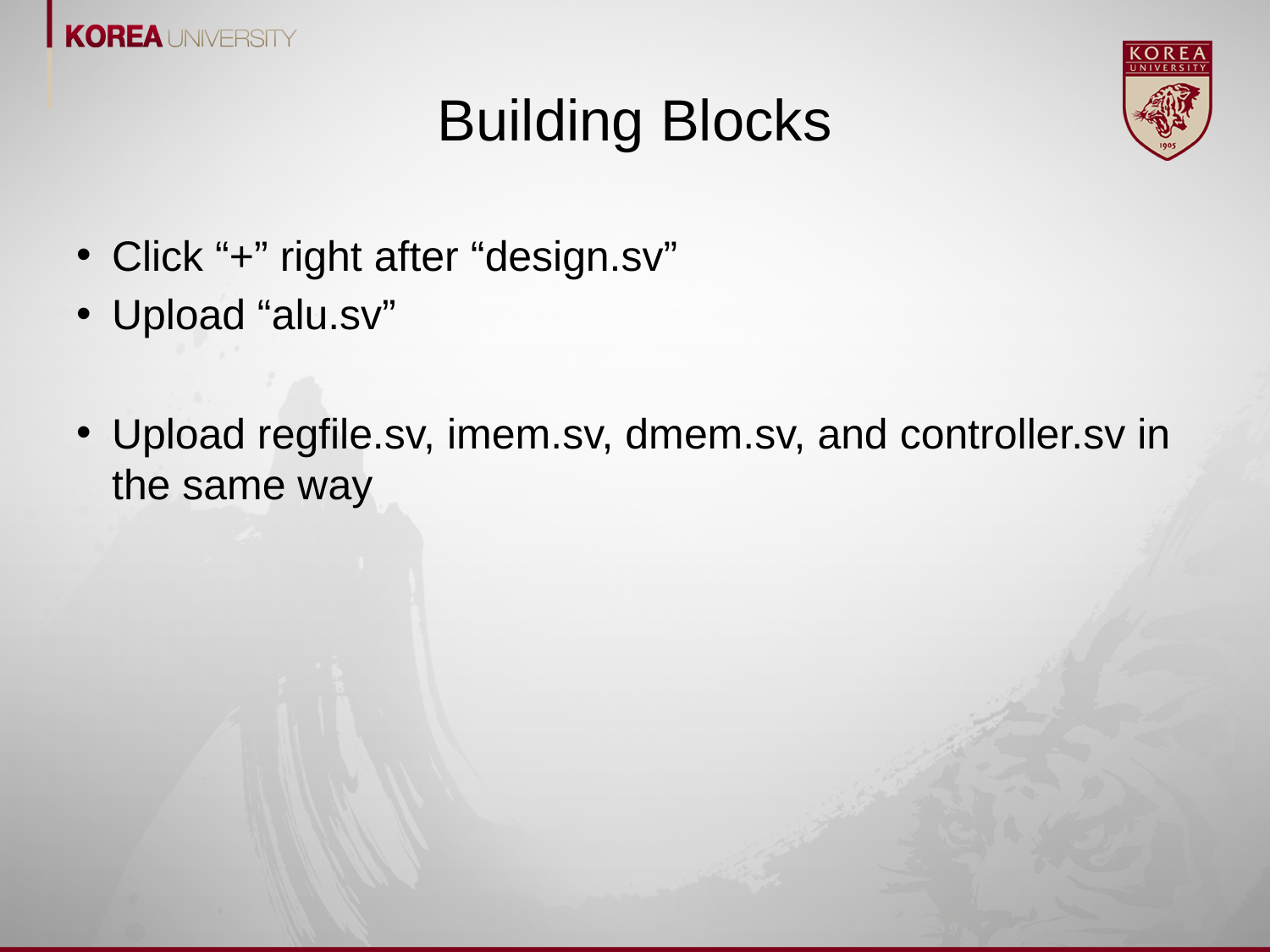

# Building Blocks
Click “+” right after “design.sv”
Upload “alu.sv”

Upload regfile.sv, imem.sv, dmem.sv, and controller.sv in the same way